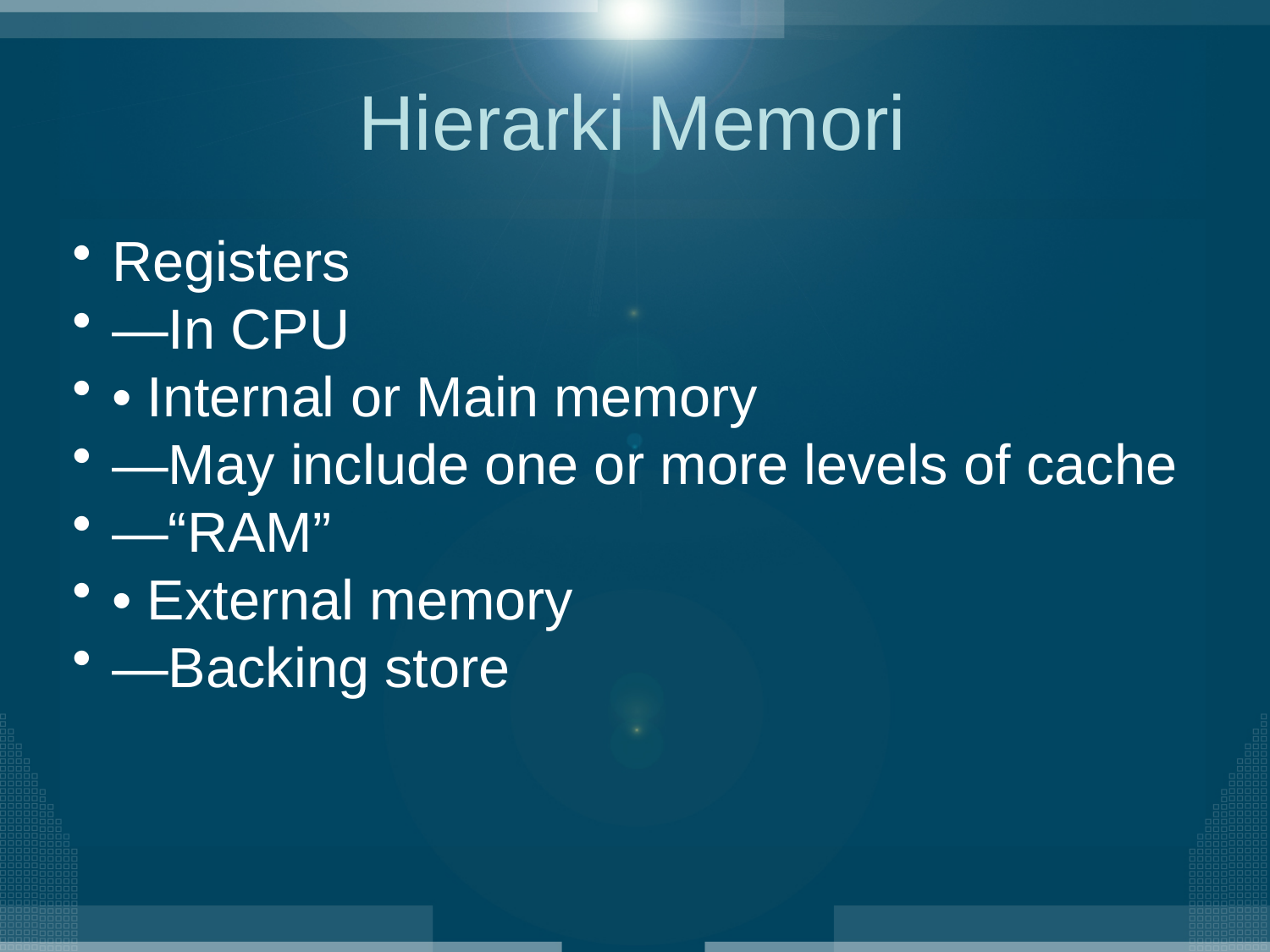

# Hierarki Memori
Registers
—In CPU
• Internal or Main memory
—May include one or more levels of cache
—“RAM”
• External memory
—Backing store